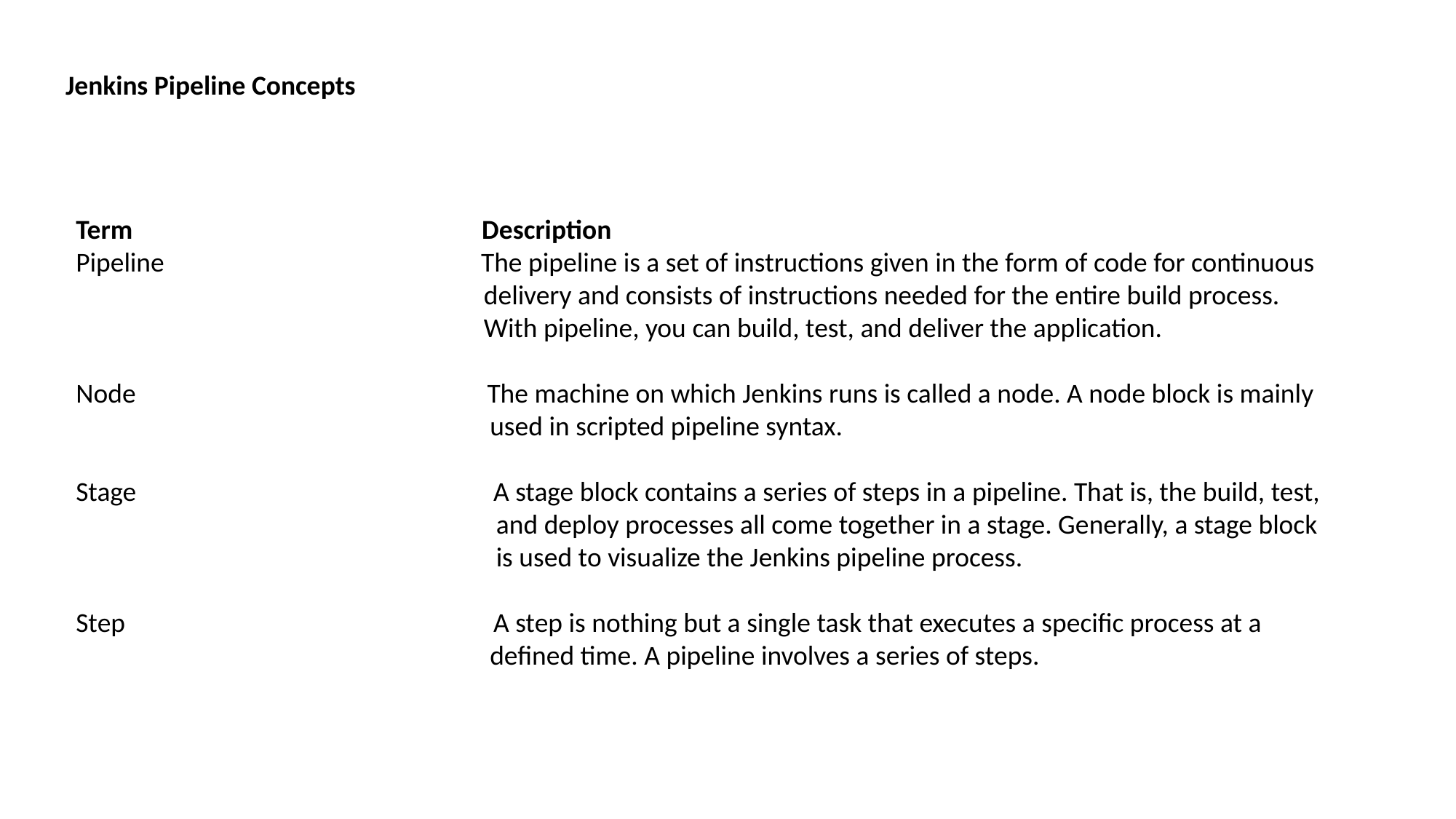

Jenkins Pipeline Concepts
Term	                                                Description
Pipeline	                                                The pipeline is a set of instructions given in the form of code for continuous                 			             delivery and consists of instructions needed for the entire build process.                			             With pipeline, you can build, test, and deliver the application.

Node	                                                 The machine on which Jenkins runs is called a node. A node block is mainly 			              used in scripted pipeline syntax.

Stage	                                                  A stage block contains a series of steps in a pipeline. That is, the build, test, 			               and deploy processes all come together in a stage. Generally, a stage block 			               is used to visualize the Jenkins pipeline process.

Step	                                                  A step is nothing but a single task that executes a specific process at a  				              defined time. A pipeline involves a series of steps.